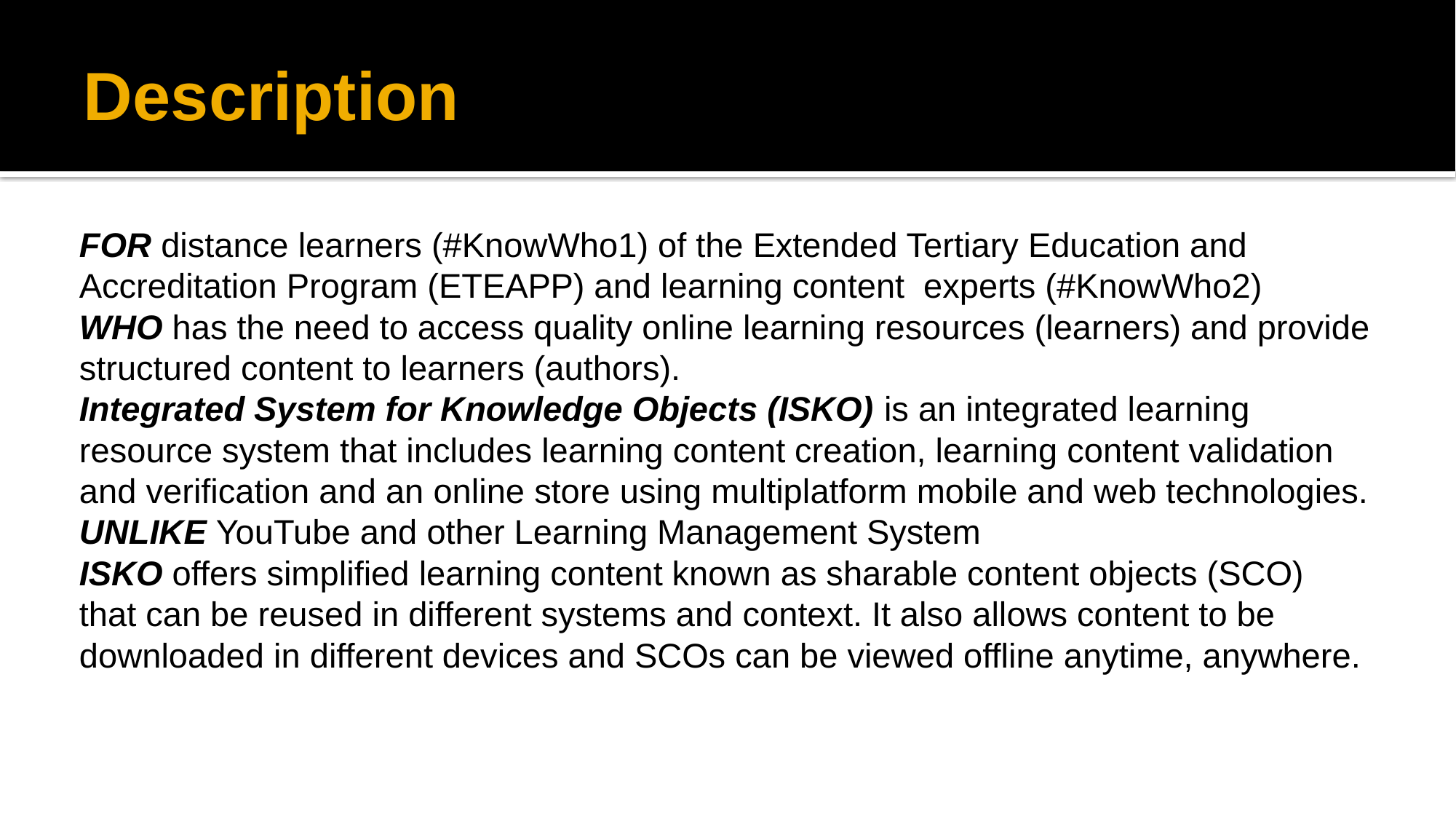

# Description
FOR distance learners (#KnowWho1) of the Extended Tertiary Education and Accreditation Program (ETEAPP) and learning content  experts (#KnowWho2)
WHO has the need to access quality online learning resources (learners) and provide structured content to learners (authors).
Integrated System for Knowledge Objects (ISKO) is an integrated learning resource system that includes learning content creation, learning content validation and verification and an online store using multiplatform mobile and web technologies.
UNLIKE YouTube and other Learning Management System
ISKO offers simplified learning content known as sharable content objects (SCO) that can be reused in different systems and context. It also allows content to be downloaded in different devices and SCOs can be viewed offline anytime, anywhere.